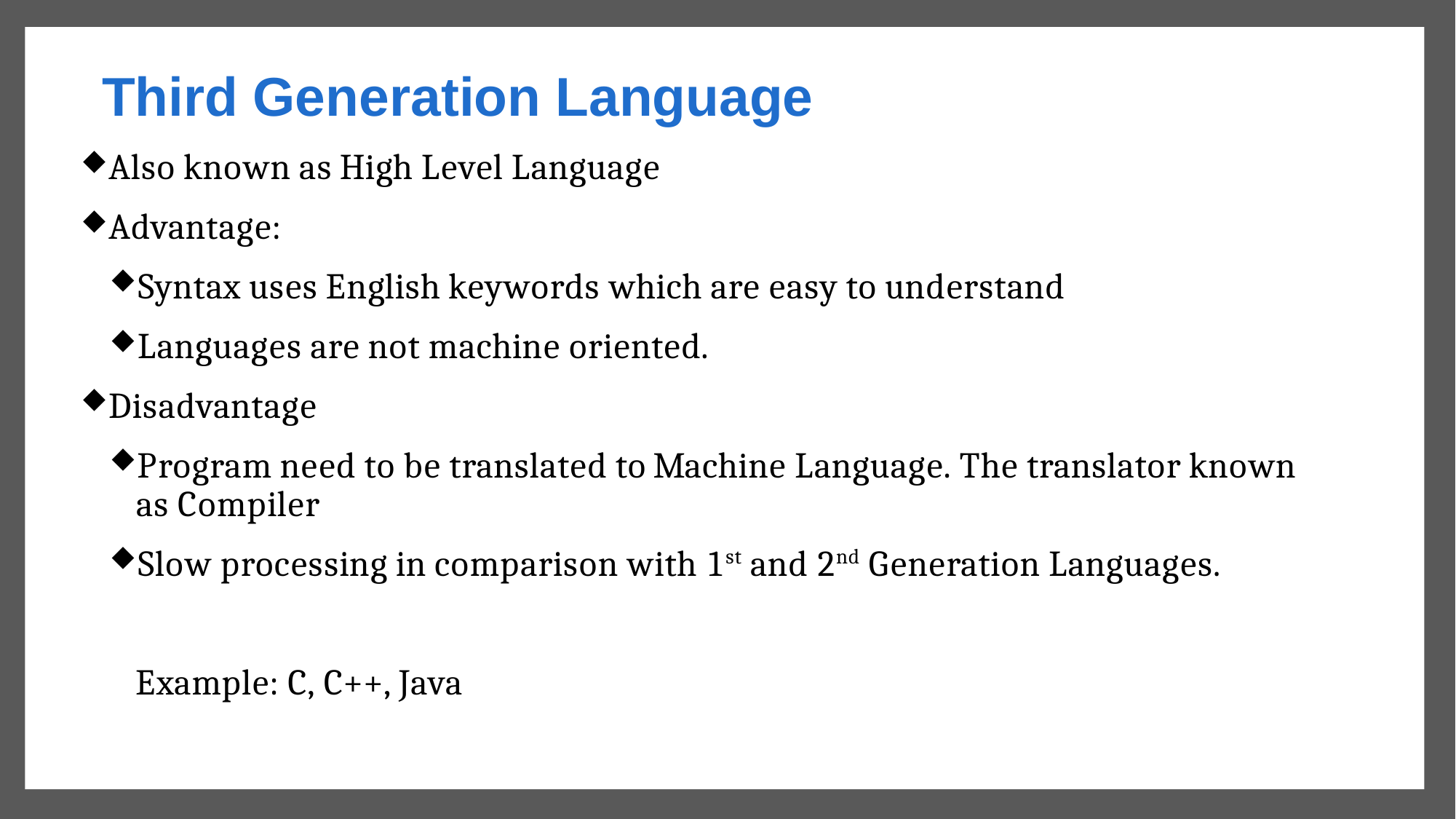

Third Generation Language
Also known as High Level Language
Advantage:
Syntax uses English keywords which are easy to understand
Languages are not machine oriented.
Disadvantage
Program need to be translated to Machine Language. The translator known as Compiler
Slow processing in comparison with 1st and 2nd Generation Languages.

Example: C, C++, Java